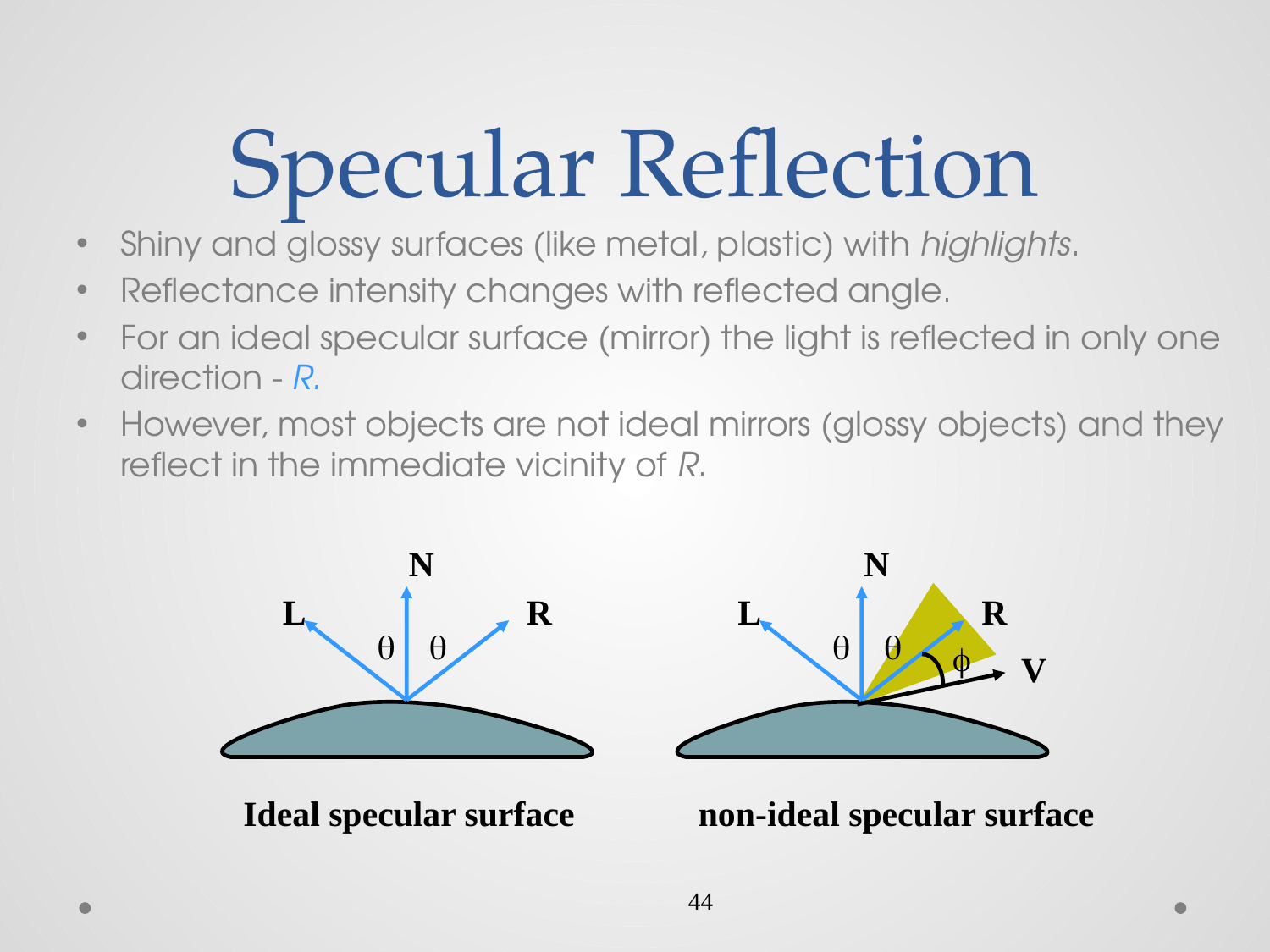

# Specular Reflection
Shiny and glossy surfaces (like metal, plastic) with highlights.
Reflectance intensity changes with reflected angle.
For an ideal specular surface (mirror) the light is reflected in only one direction - R.
However, most objects are not ideal mirrors (glossy objects) and they reflect in the immediate vicinity of R.

N
L
R

θ
θ

N
L
R

θ
θ

φ
V

Ideal specular surface
non-ideal specular surface
44